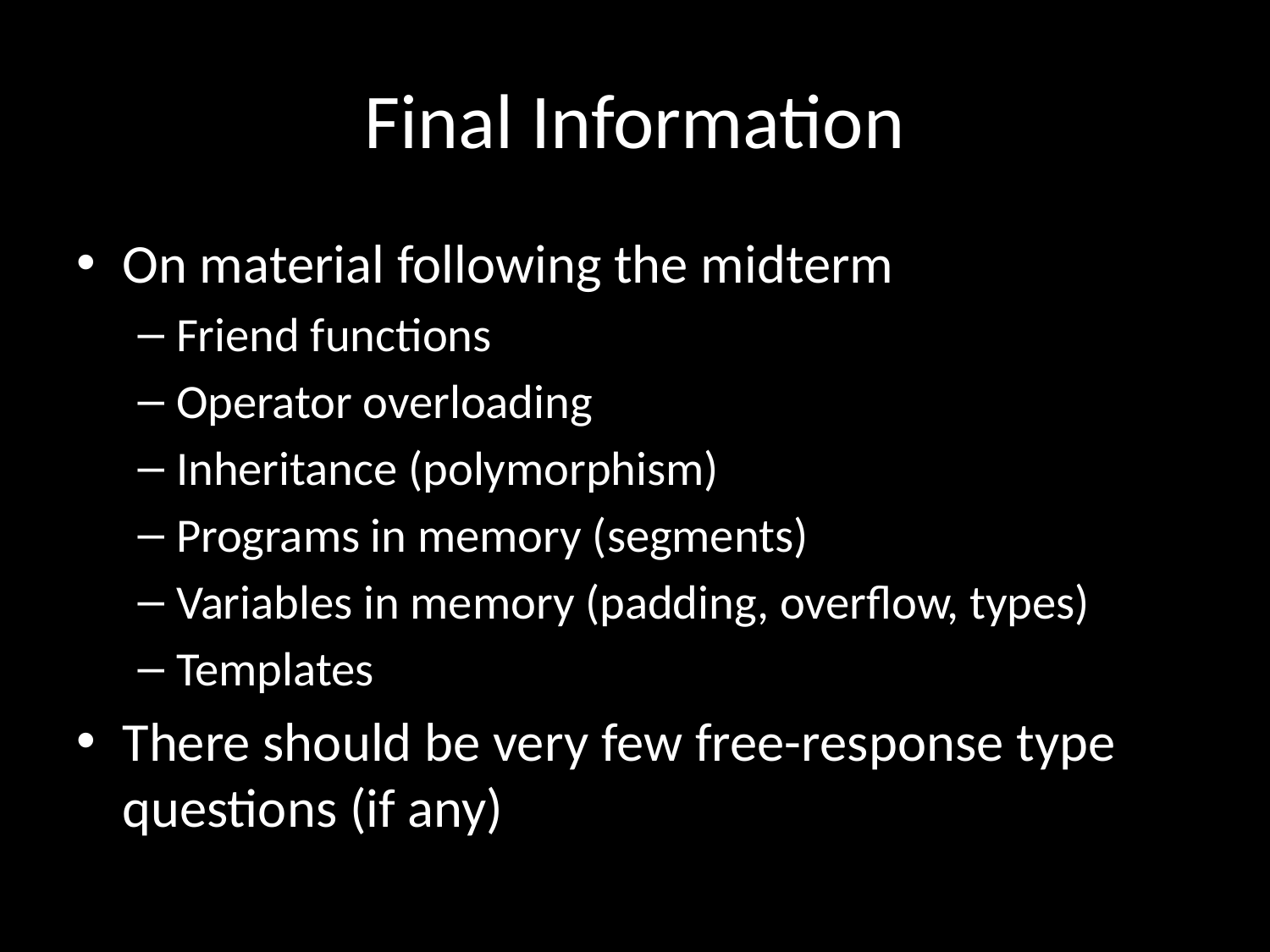

# Final Information
On material following the midterm
Friend functions
Operator overloading
Inheritance (polymorphism)
Programs in memory (segments)
Variables in memory (padding, overflow, types)
Templates
There should be very few free-response type questions (if any)